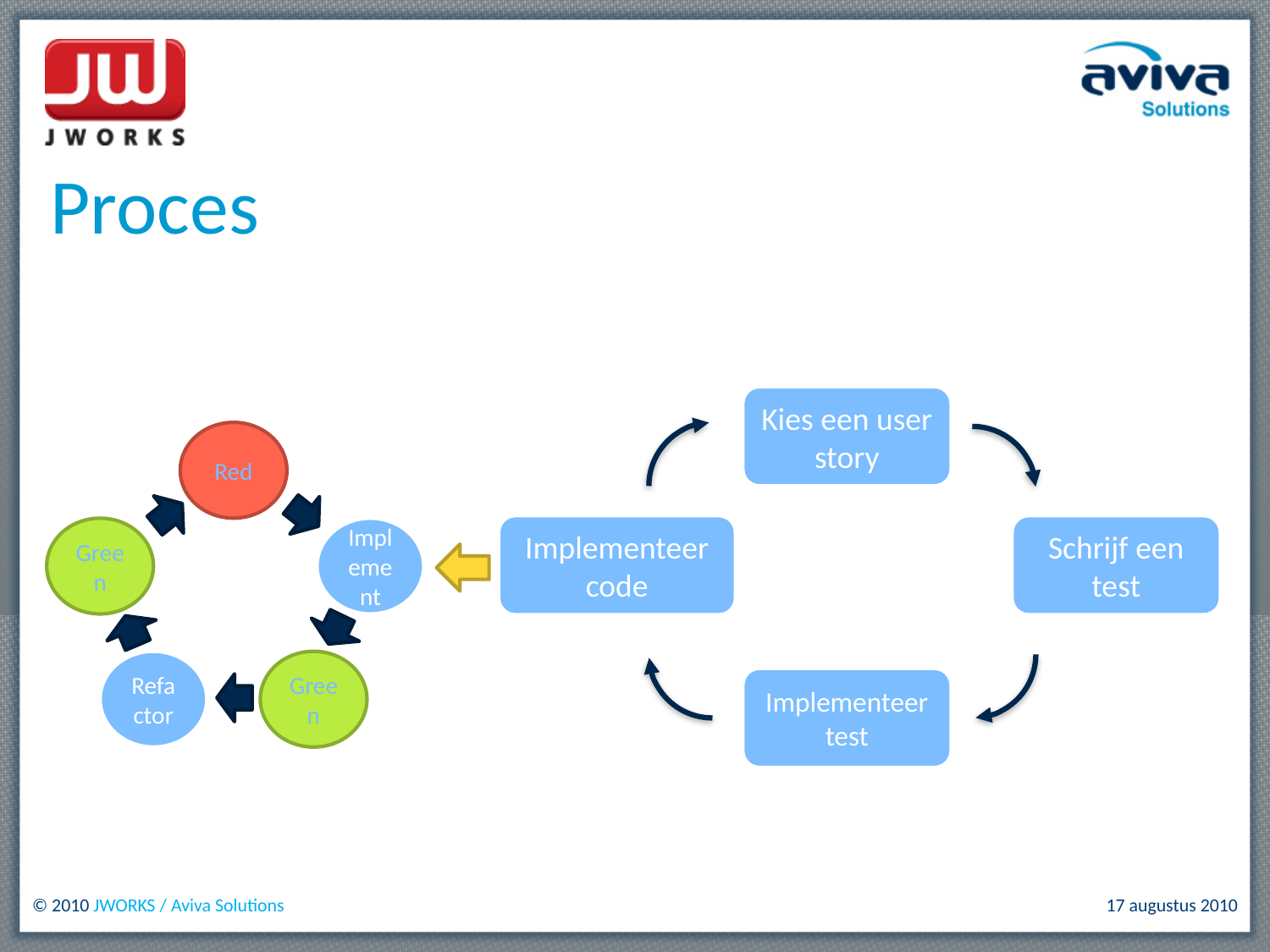

# Proces
Kies een user story
Red

Green
Implement

Refactor
Green

Implementeer code
Schrijf een test

Implementeer test